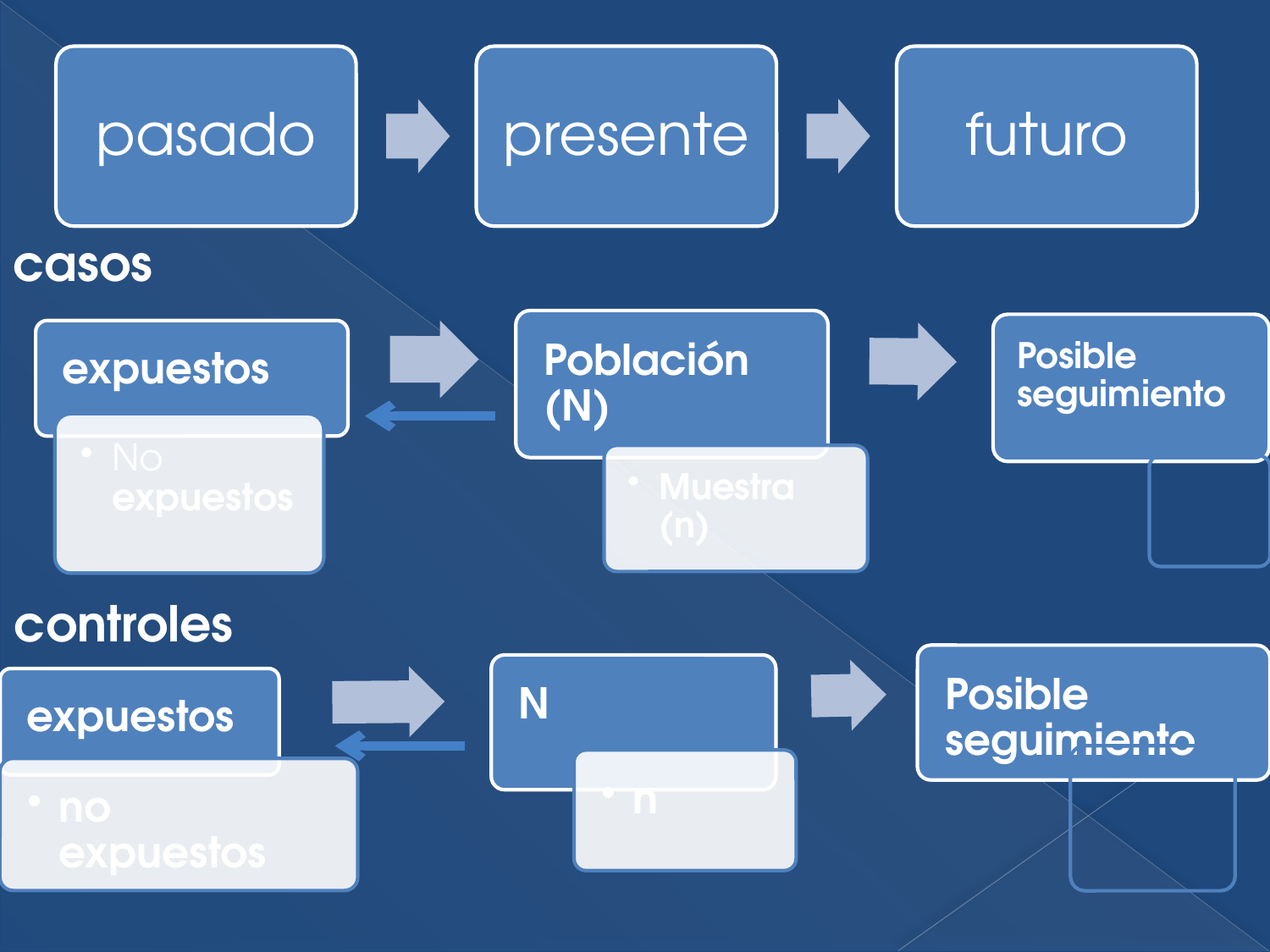

pasado

presente

futuro
#
casos
expuestos
No expuestos

Población (N)
Muestra (n)

Posible seguimiento
controles
expuestos
no expuestos

N
n

Posible seguimiento